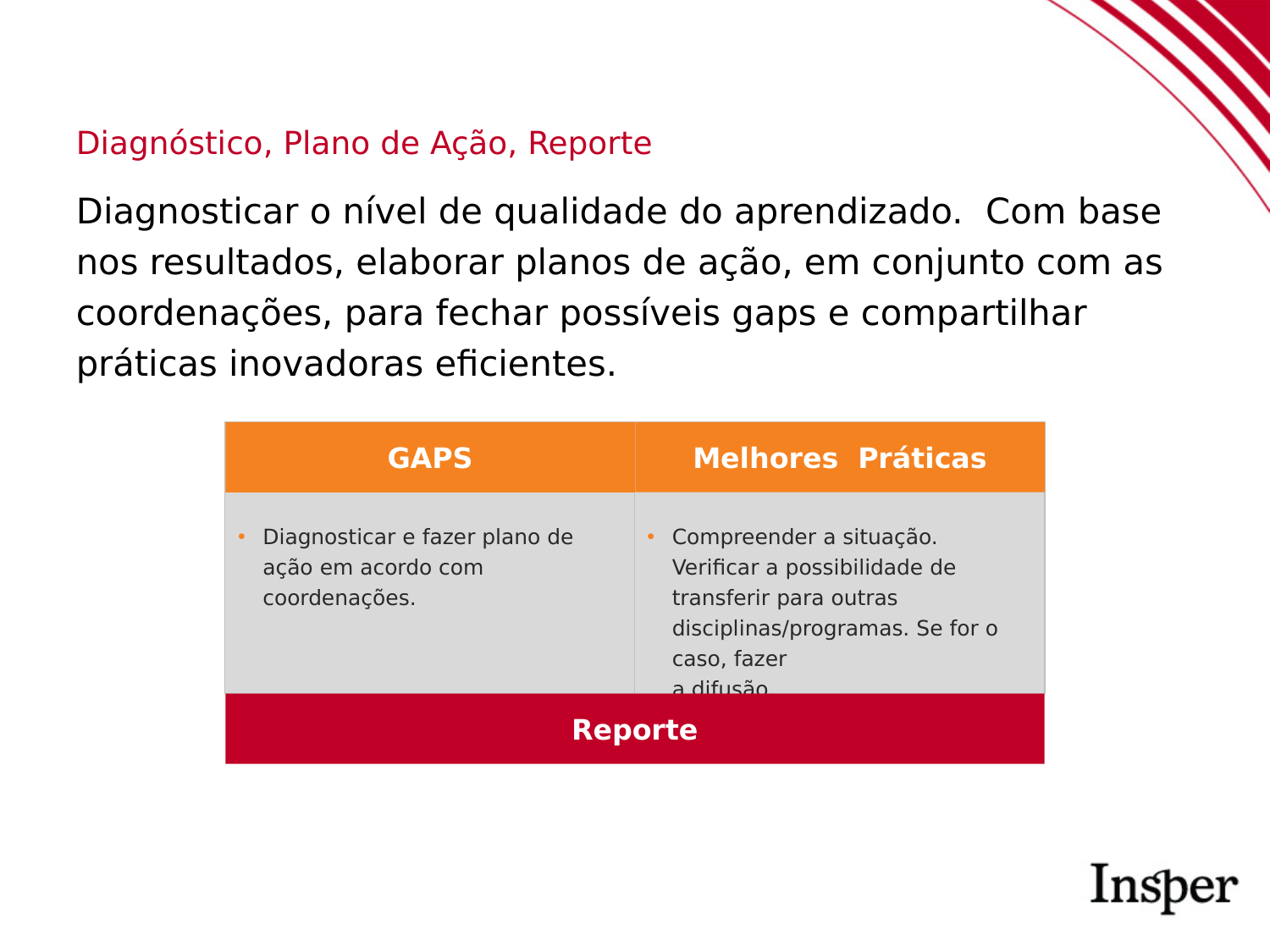

# Diagnóstico, Plano de Ação, Reporte
Diagnosticar o nível de qualidade do aprendizado.  Com base nos resultados, elaborar planos de ação, em conjunto com as coordenações, para fechar possíveis gaps e compartilhar práticas inovadoras eficientes.
Melhores  Práticas

GAPS
Diagnosticar e fazer plano de ação em acordo com coordenações.
Compreender a situação. Verificar a possibilidade de transferir para outras disciplinas/programas. Se for o caso, fazer
a difusão.
Reporte